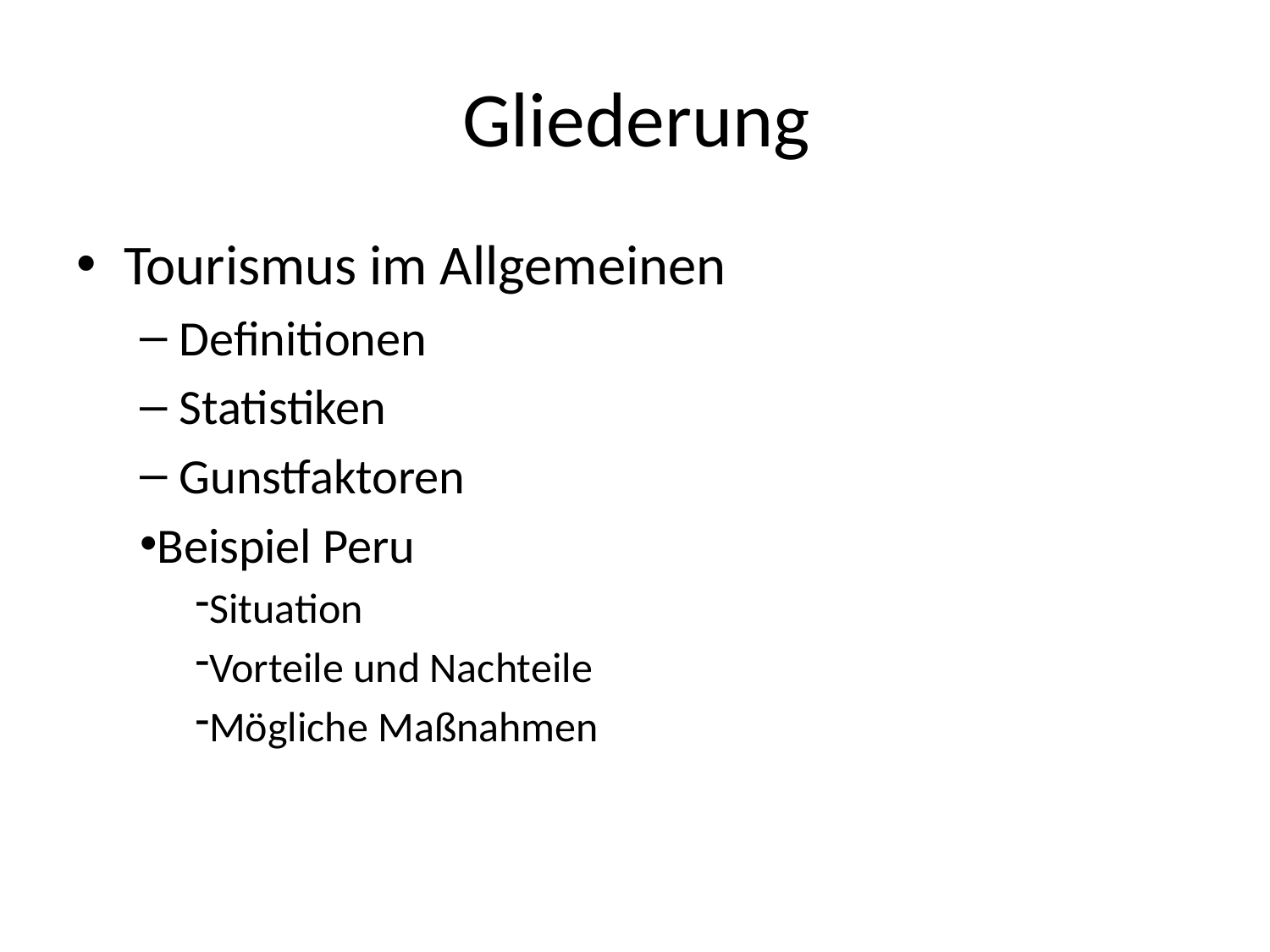

# Gliederung
Tourismus im Allgemeinen
Definitionen
Statistiken
Gunstfaktoren
Beispiel Peru
Situation
Vorteile und Nachteile
Mögliche Maßnahmen